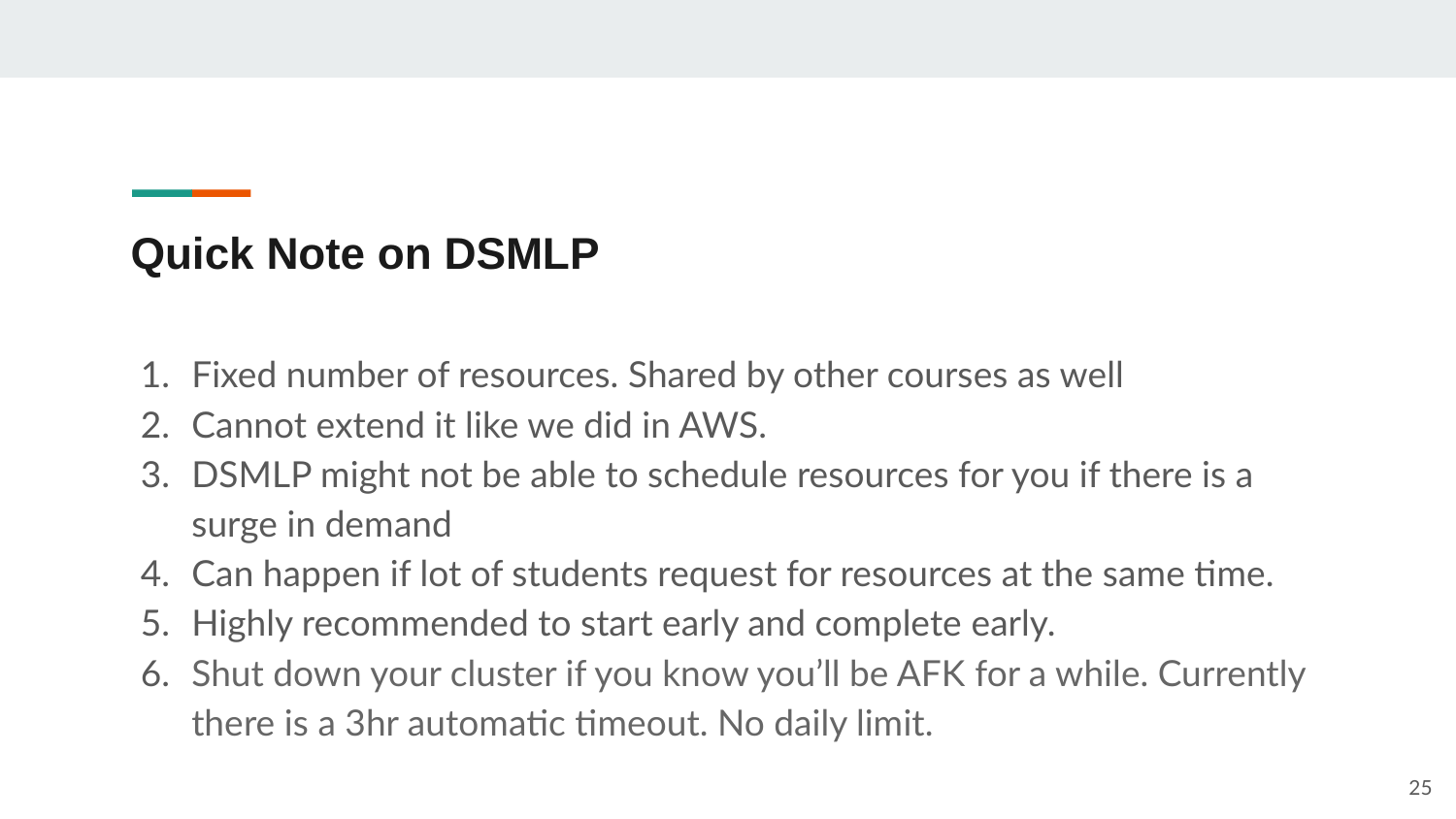

# Quick Note on DSMLP
Fixed number of resources. Shared by other courses as well
Cannot extend it like we did in AWS.
DSMLP might not be able to schedule resources for you if there is a surge in demand
Can happen if lot of students request for resources at the same time.
Highly recommended to start early and complete early.
Shut down your cluster if you know you’ll be AFK for a while. Currently there is a 3hr automatic timeout. No daily limit.

25